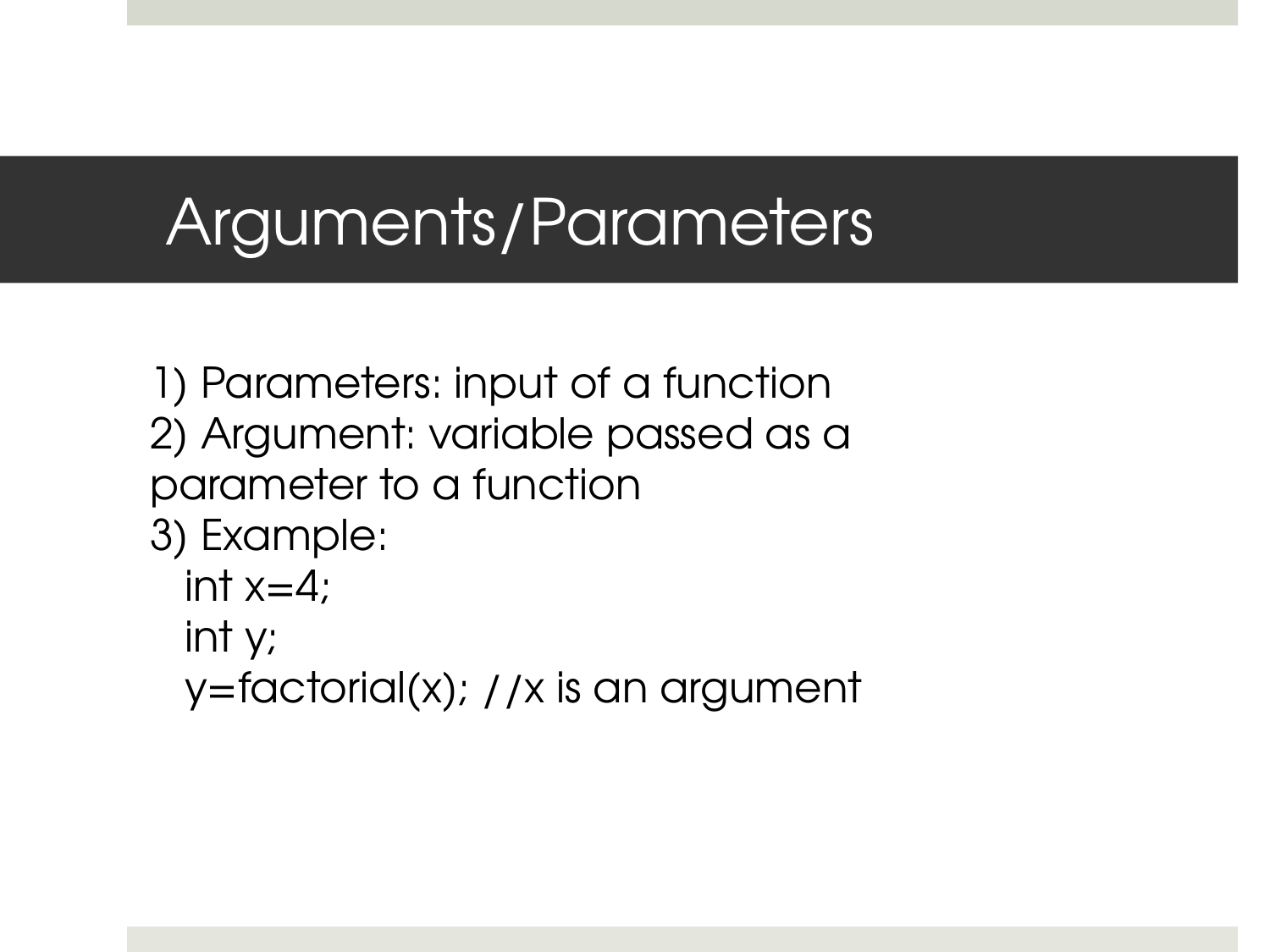

# Arguments/Parameters
1) Parameters: input of a function
2) Argument: variable passed as a parameter to a function
3) Example:
   int x=4;
   int y;
   y=factorial(x); //x is an argument